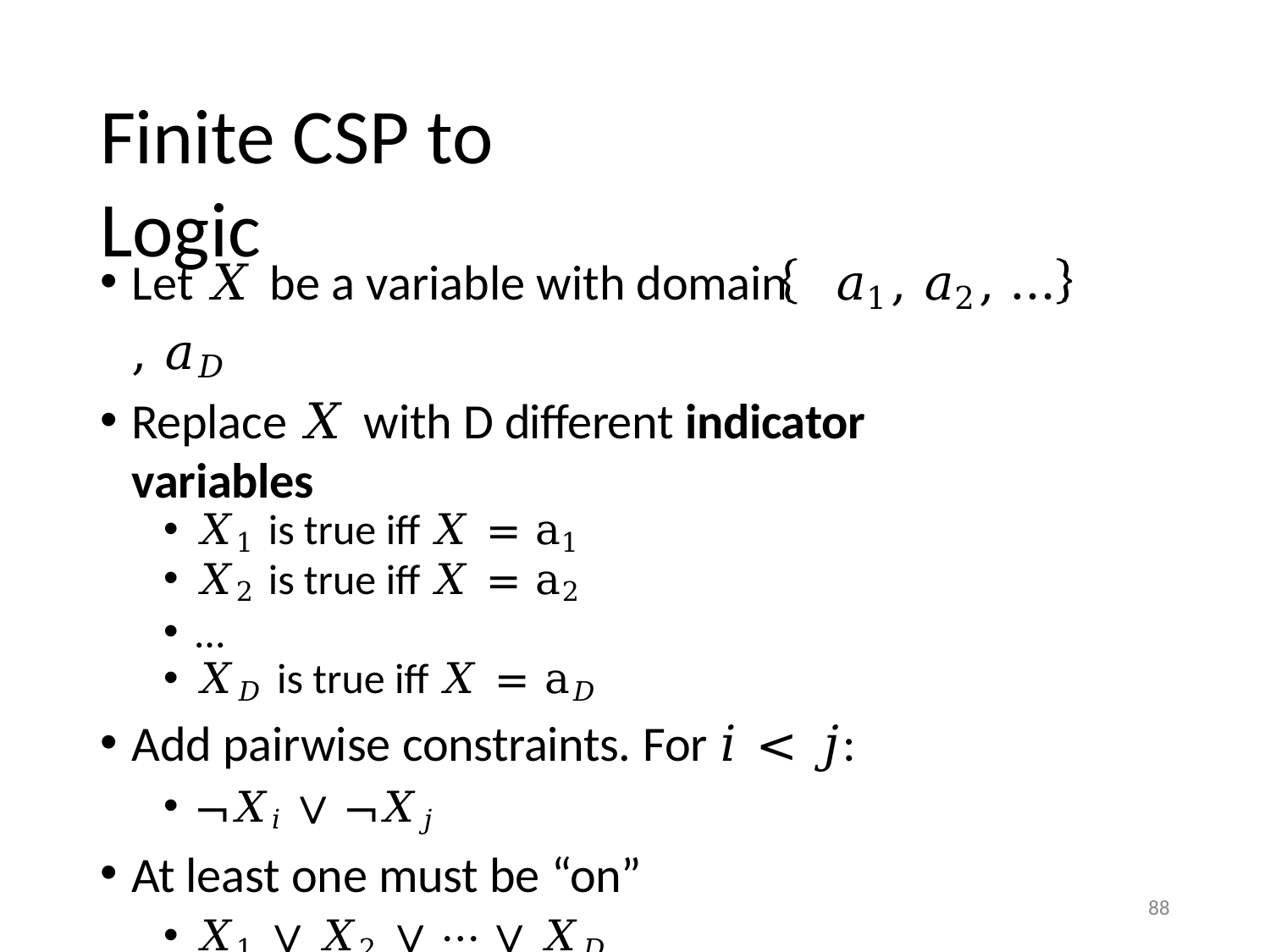

# Finite CSP to Logic
Let 𝑋 be a variable with domain	𝑎1, 𝑎2, … , 𝑎𝐷
Replace 𝑋 with D different indicator variables
𝑋1 is true iff 𝑋 = a1
𝑋2 is true iff 𝑋 = a2
…
𝑋𝐷 is true iff 𝑋 = a𝐷
Add pairwise constraints. For 𝑖 < 𝑗:
¬𝑋𝑖 ∨ ¬𝑋𝑗
At least one must be “on”
𝑋1  ∨ 𝑋2  ∨ ⋯ ∨ 𝑋𝐷

88